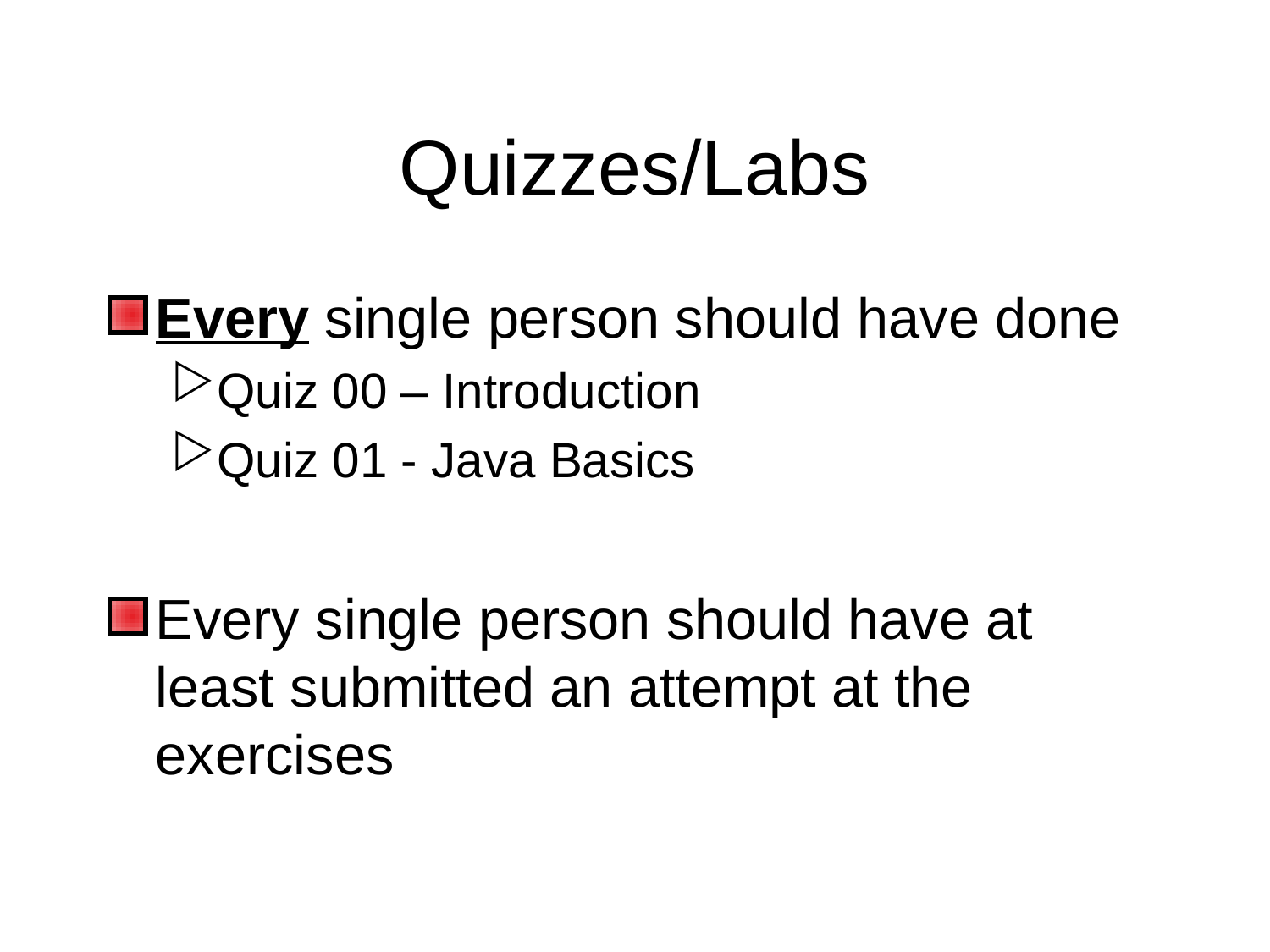

# Quizzes/Labs
Every single person should have done
Quiz 00 – Introduction
Quiz 01 - Java Basics

Every single person should have at least submitted an attempt at the exercises